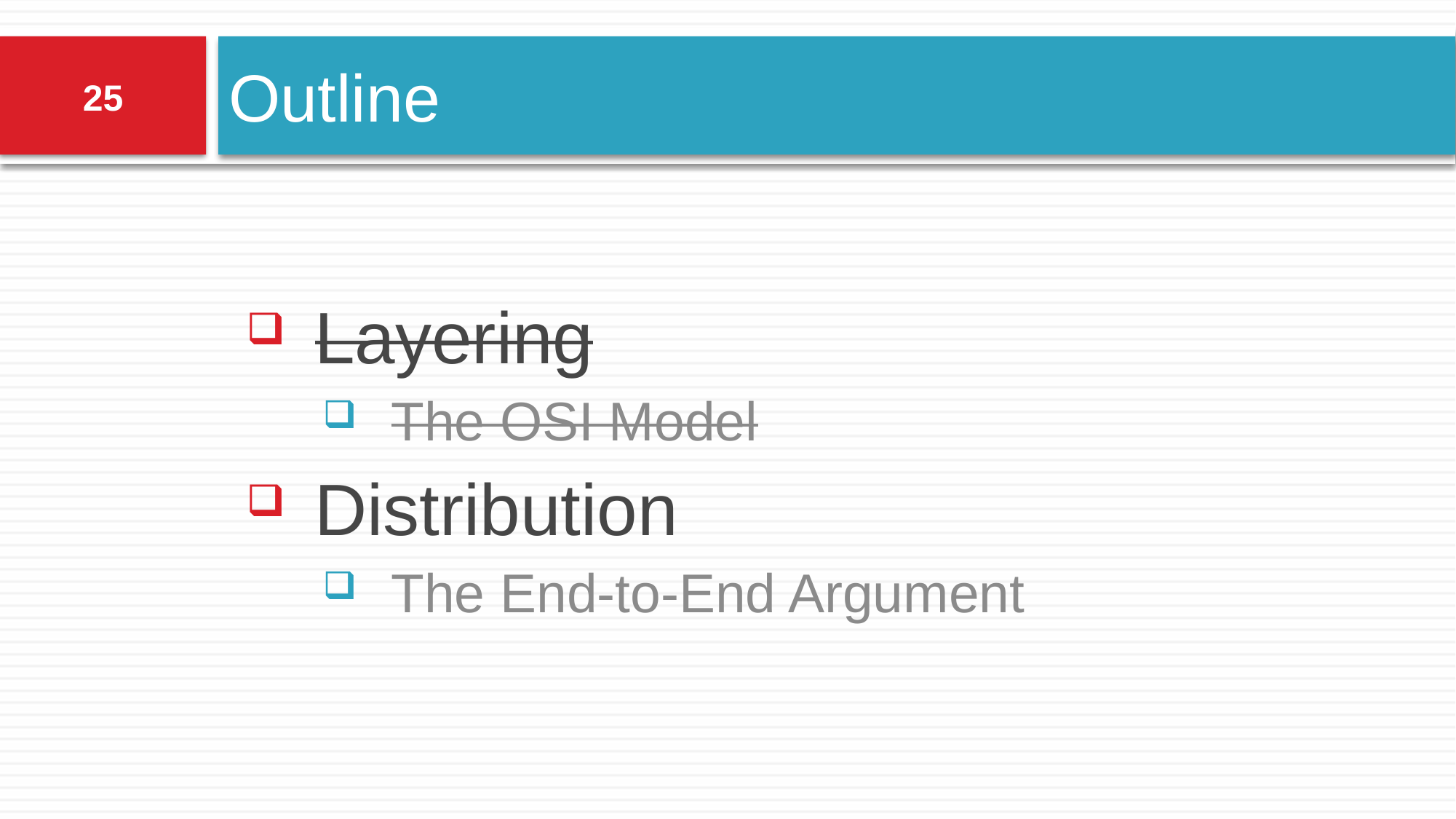

# Outline
25
Layering
The OSI Model
Distribution
The End-to-End Argument